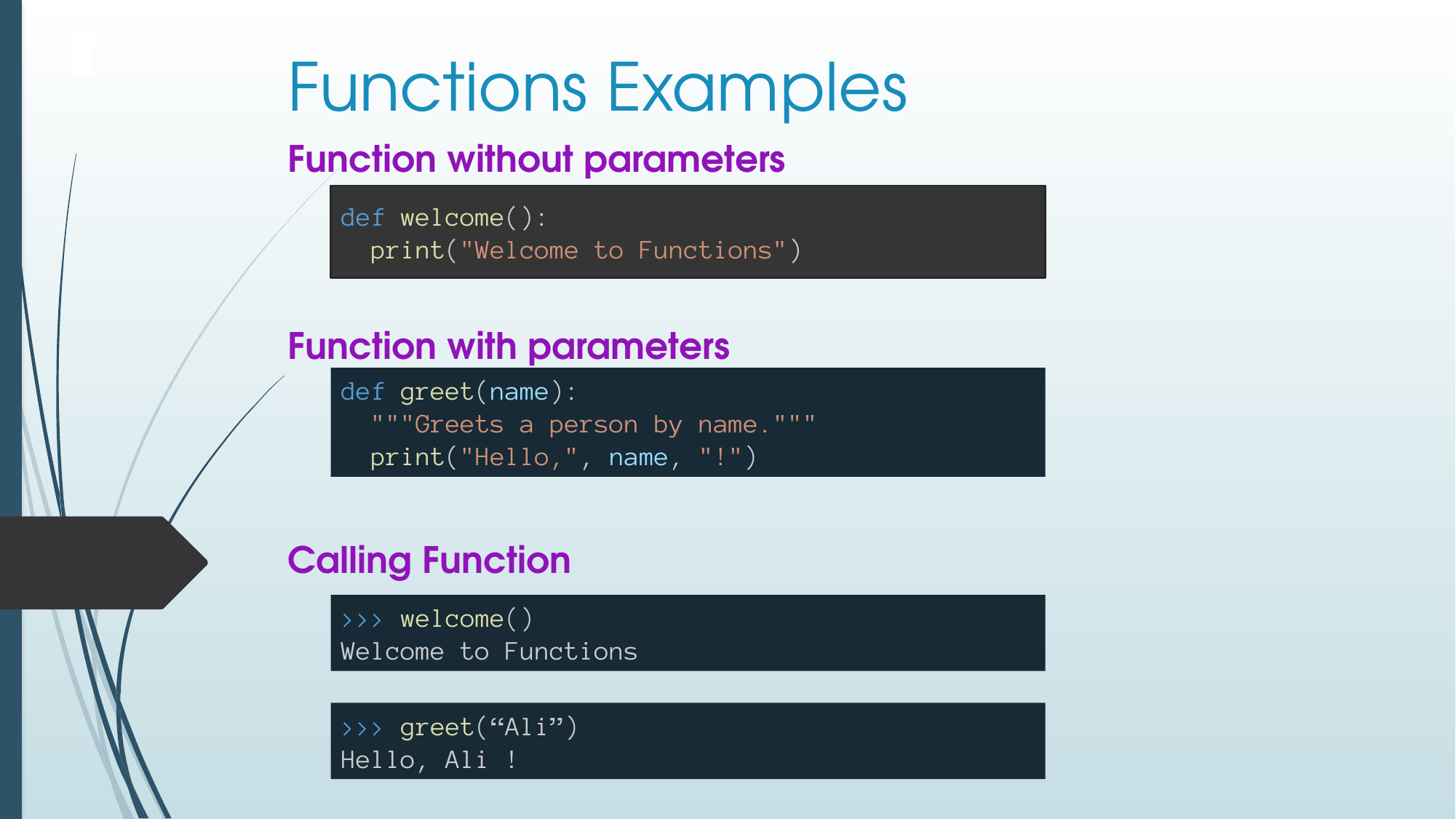

# Functions Examples
Function without parameters

Function with parameters

Calling Function

def welcome():
  print("Welcome to Functions")
def greet(name):
  """Greets a person by name."""
  print("Hello,", name, "!")
>>> welcome()
Welcome to Functions
>>> greet(“Ali”)
Hello, Ali !